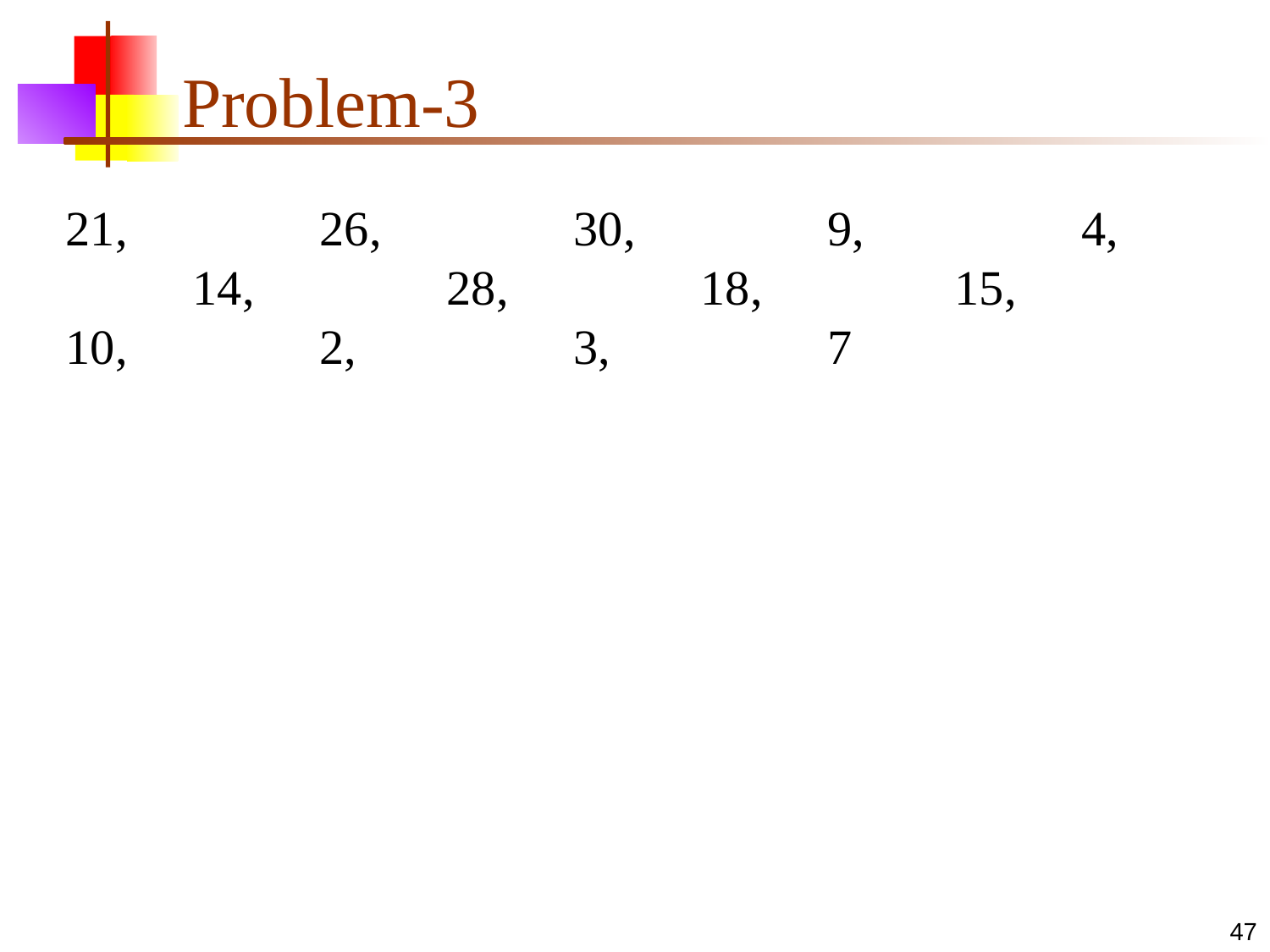

# Problem-3
21,		26,		30,		9,		4,		14,		28,		18,		15,		10,		2,		3,		7
47